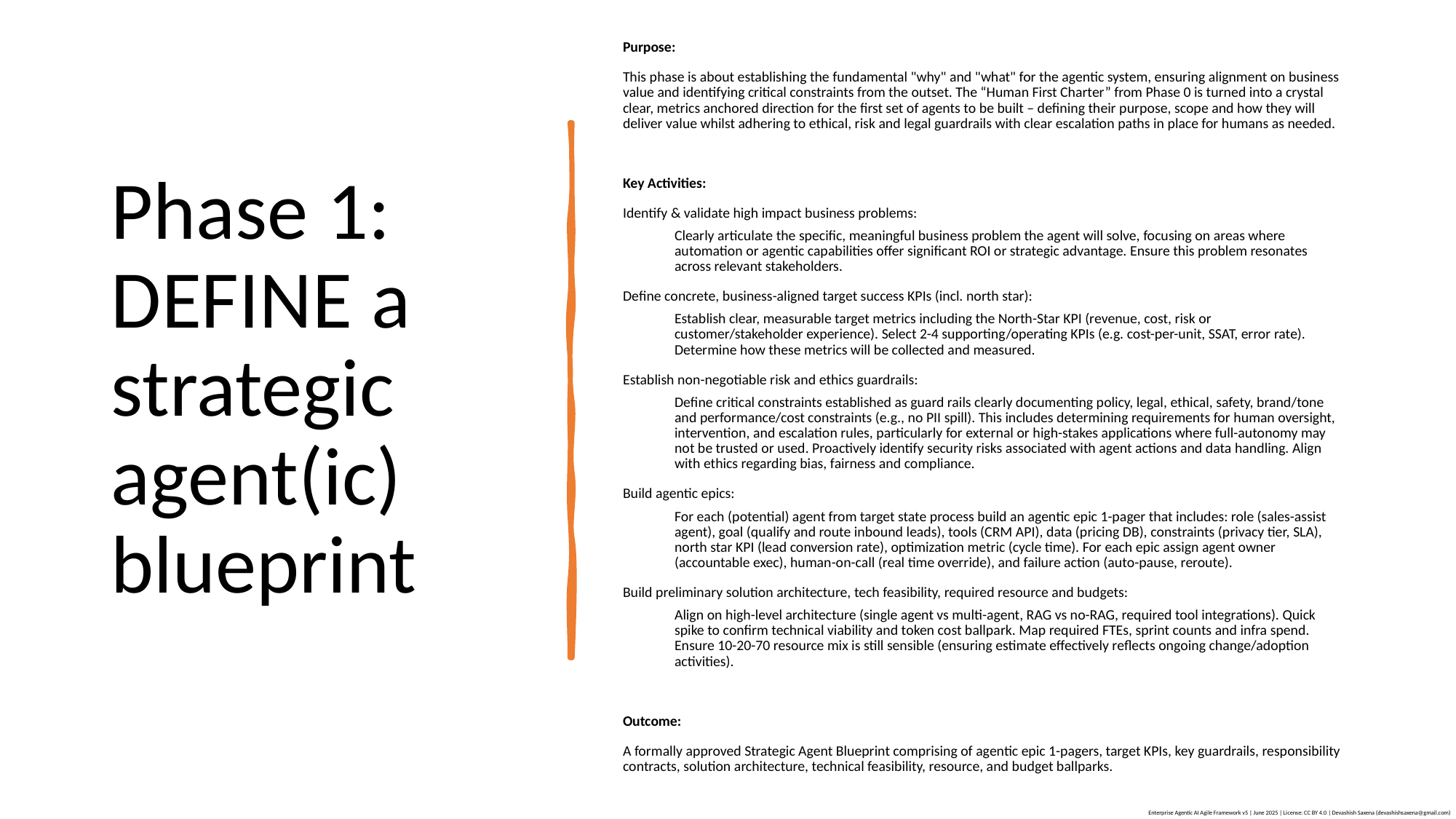

Purpose:
This phase is about establishing the fundamental "why" and "what" for the agentic system, ensuring alignment on business value and identifying critical constraints from the outset. The “Human First Charter” from Phase 0 is turned into a crystal clear, metrics anchored direction for the first set of agents to be built – defining their purpose, scope and how they will deliver value whilst adhering to ethical, risk and legal guardrails with clear escalation paths in place for humans as needed.

Key Activities:
Identify & validate high impact business problems:
Clearly articulate the specific, meaningful business problem the agent will solve, focusing on areas where automation or agentic capabilities offer significant ROI or strategic advantage. Ensure this problem resonates across relevant stakeholders.
Define concrete, business-aligned target success KPIs (incl. north star):
Establish clear, measurable target metrics including the North-Star KPI (revenue, cost, risk or customer/stakeholder experience). Select 2-4 supporting/operating KPIs (e.g. cost-per-unit, SSAT, error rate). Determine how these metrics will be collected and measured.
Establish non-negotiable risk and ethics guardrails:
Define critical constraints established as guard rails clearly documenting policy, legal, ethical, safety, brand/tone and performance/cost constraints (e.g., no PII spill). This includes determining requirements for human oversight, intervention, and escalation rules, particularly for external or high-stakes applications where full-autonomy may not be trusted or used. Proactively identify security risks associated with agent actions and data handling. Align with ethics regarding bias, fairness and compliance.
Build agentic epics:
For each (potential) agent from target state process build an agentic epic 1-pager that includes: role (sales-assist agent), goal (qualify and route inbound leads), tools (CRM API), data (pricing DB), constraints (privacy tier, SLA), north star KPI (lead conversion rate), optimization metric (cycle time). For each epic assign agent owner (accountable exec), human-on-call (real time override), and failure action (auto-pause, reroute).
Build preliminary solution architecture, tech feasibility, required resource and budgets:
Align on high-level architecture (single agent vs multi-agent, RAG vs no-RAG, required tool integrations). Quick spike to confirm technical viability and token cost ballpark. Map required FTEs, sprint counts and infra spend. Ensure 10-20-70 resource mix is still sensible (ensuring estimate effectively reflects ongoing change/adoption activities).

Outcome:
A formally approved Strategic Agent Blueprint comprising of agentic epic 1-pagers, target KPIs, key guardrails, responsibility contracts, solution architecture, technical feasibility, resource, and budget ballparks.
# Phase 1: DEFINE a strategic agent(ic) blueprint

Enterprise Agentic AI Agile Framework v5 | June 2025 | License: CC BY 4.0 | Devashish Saxena (devashishsaxena@gmail.com)